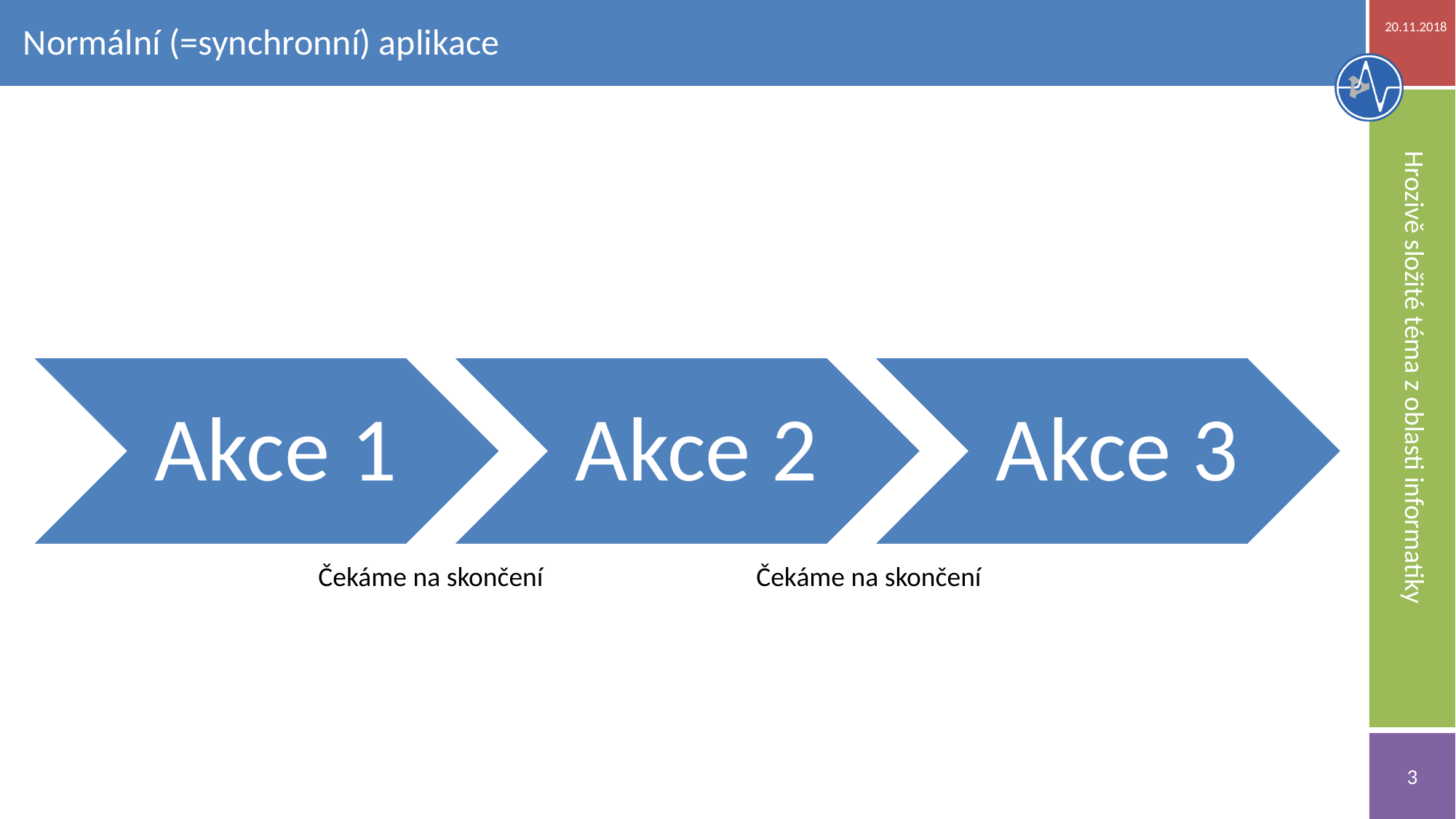

20.11.2018
# Normální (=synchronní) aplikace
Akce 1
Akce 2
Akce 3
Hrozivě složité téma z oblasti informatiky
Čekáme na skončení
Čekáme na skončení